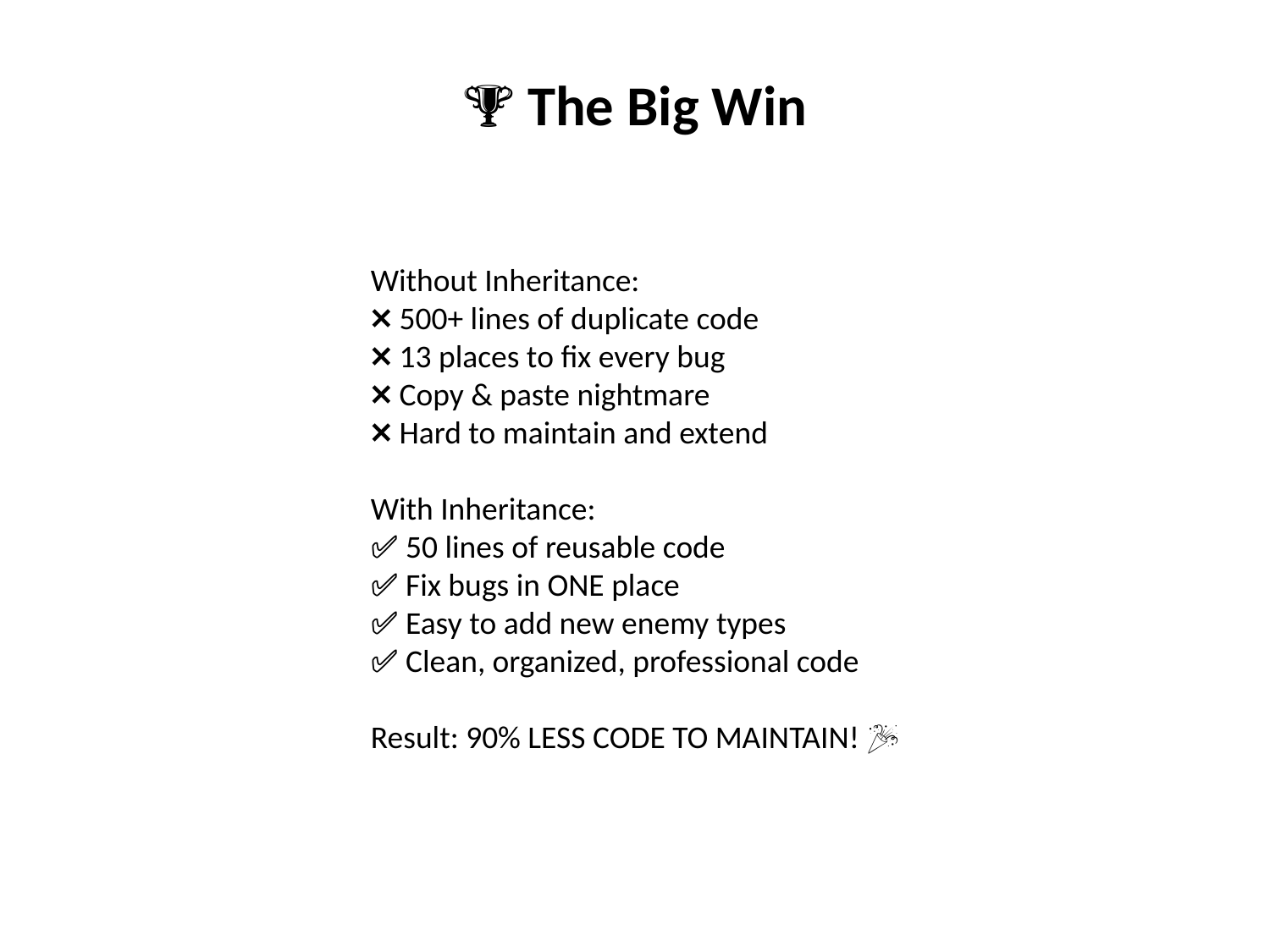

🏆 The Big Win
Without Inheritance:
❌ 500+ lines of duplicate code
❌ 13 places to fix every bug
❌ Copy & paste nightmare
❌ Hard to maintain and extend
With Inheritance:
✅ 50 lines of reusable code
✅ Fix bugs in ONE place
✅ Easy to add new enemy types
✅ Clean, organized, professional code
Result: 90% LESS CODE TO MAINTAIN! 🎉